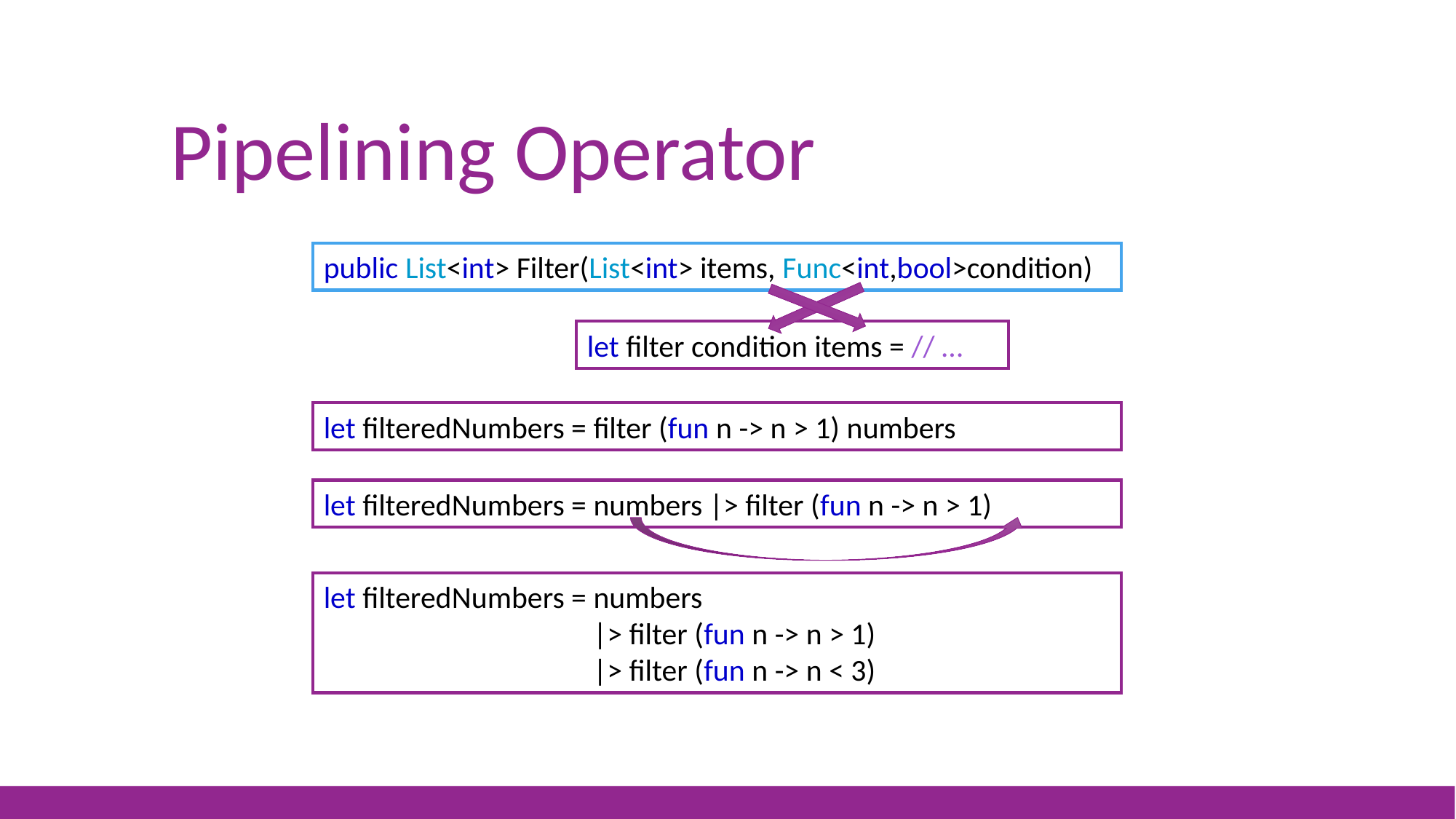

# Pipelining Operator
public List<int> Filter(List<int> items, Func<int,bool>condition)

let filter condition items = // …
let filteredNumbers = filter (fun n -> n > 1) numbers
let filteredNumbers = numbers |> filter (fun n -> n > 1)

let filteredNumbers = numbers
                                       |> filter (fun n -> n > 1)
                                       |> filter (fun n -> n < 3)